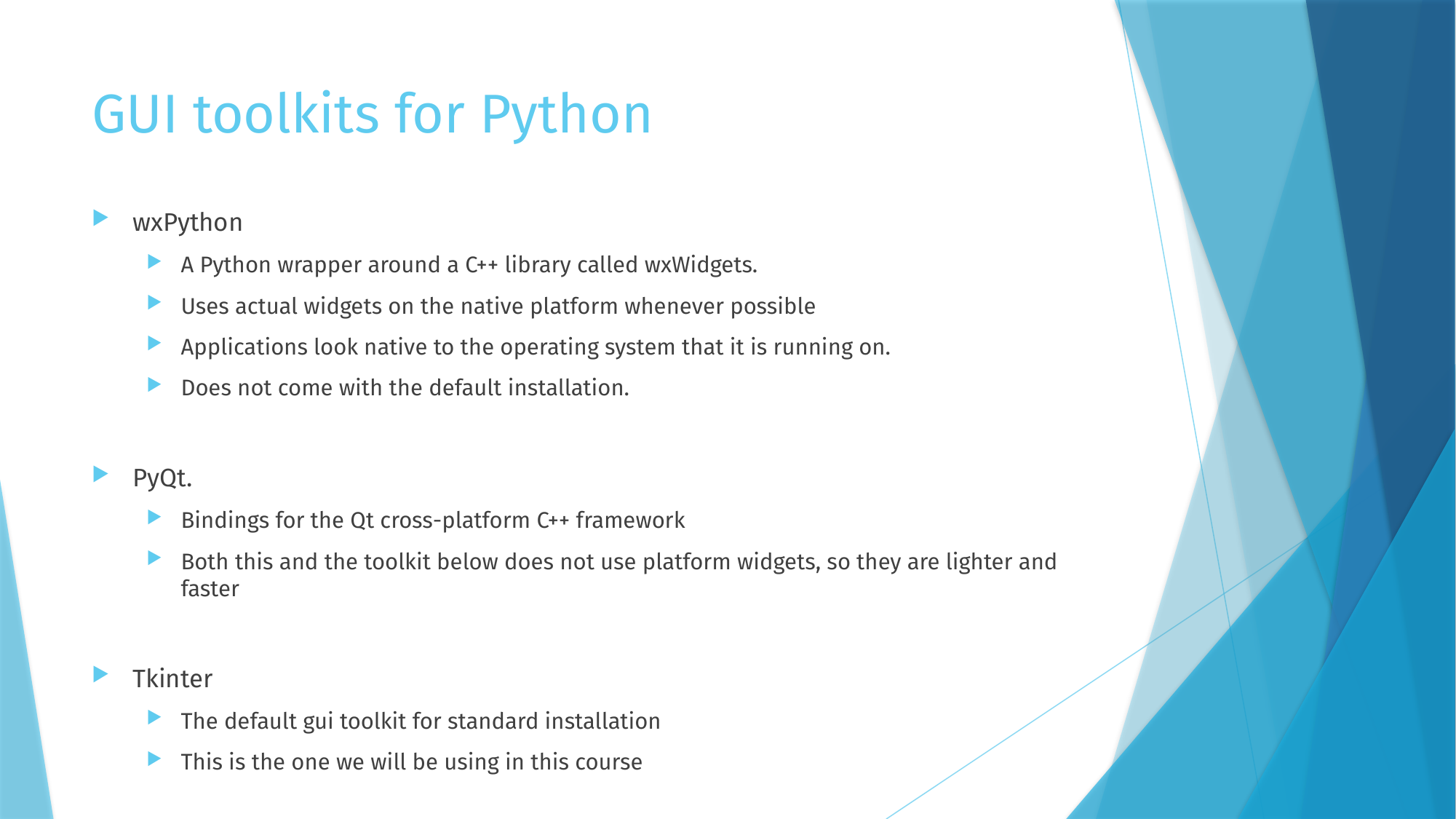

# GUI toolkits for Python
wxPython
A Python wrapper around a C++ library called wxWidgets.
Uses actual widgets on the native platform whenever possible
Applications look native to the operating system that it is running on.
Does not come with the default installation.

PyQt.
Bindings for the Qt cross-platform C++ framework
Both this and the toolkit below does not use platform widgets, so they are lighter and faster

Tkinter
The default gui toolkit for standard installation
This is the one we will be using in this course